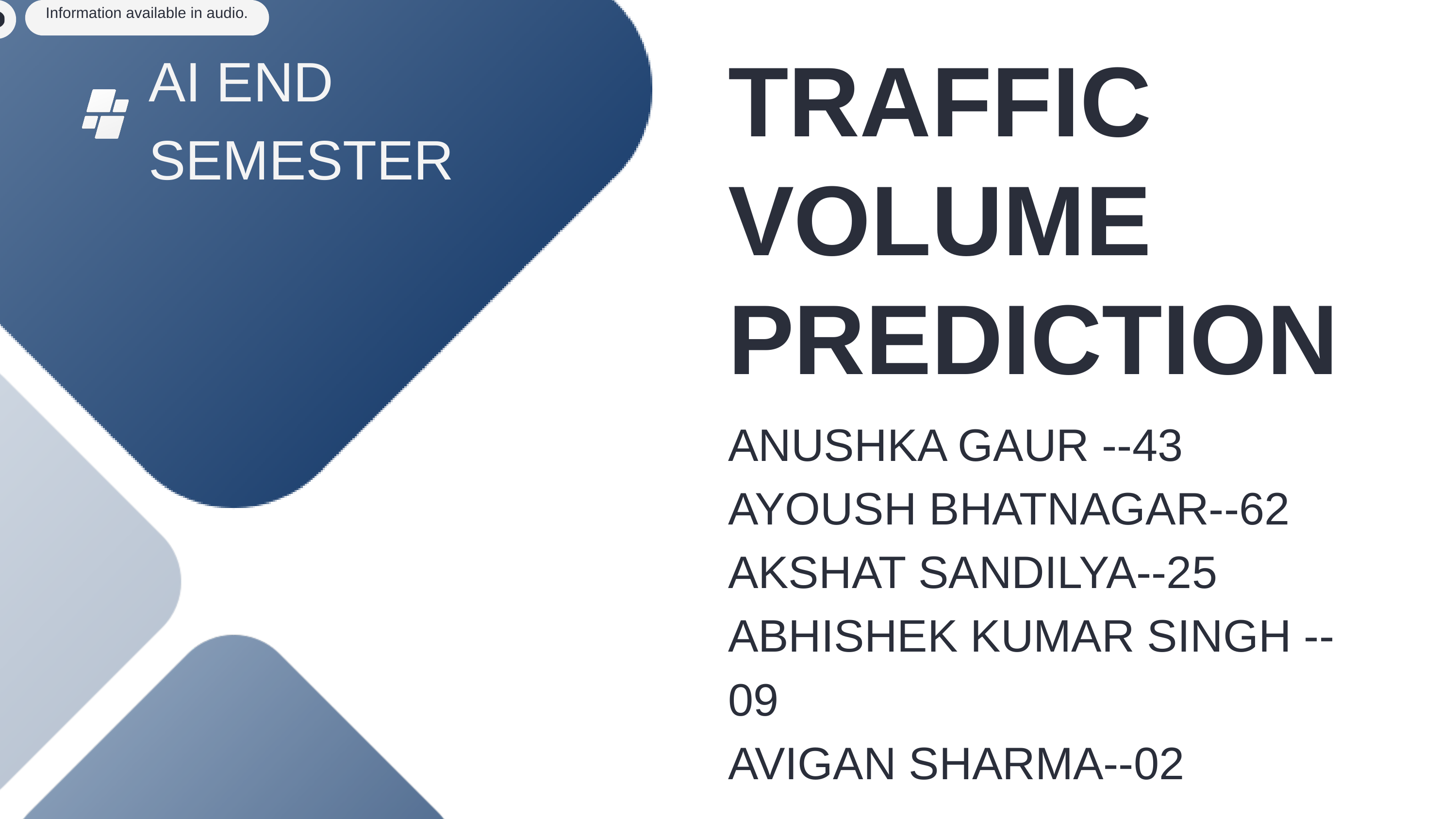

Information available in audio.

TRAFFIC VOLUME PREDICTION
ANUSHKA GAUR --43
AYOUSH BHATNAGAR--62
AKSHAT SANDILYA--25
ABHISHEK KUMAR SINGH --09
AVIGAN SHARMA--02
AI END SEMESTER